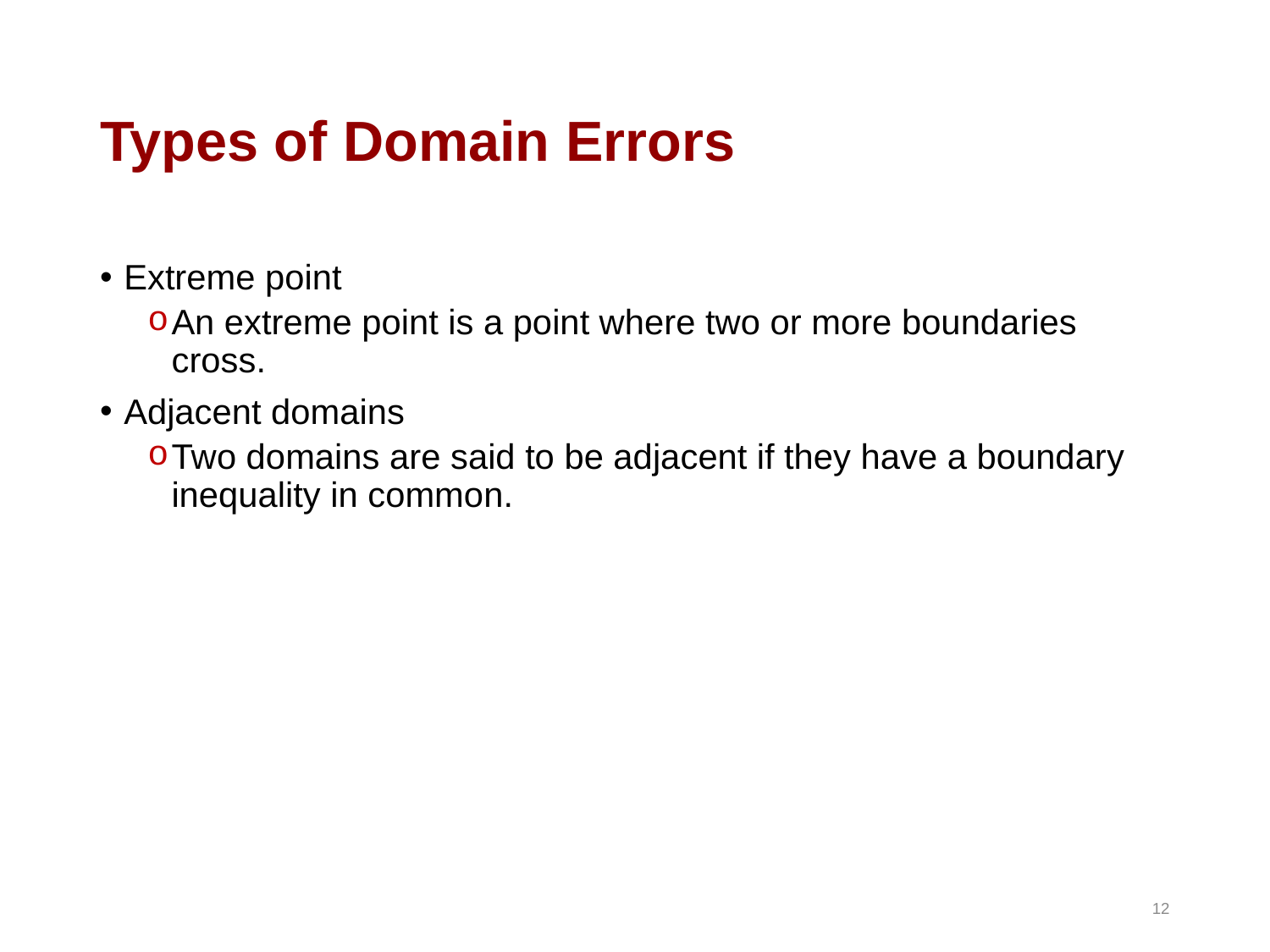

# Types of Domain Errors
Extreme point
An extreme point is a point where two or more boundaries cross.
Adjacent domains
Two domains are said to be adjacent if they have a boundary inequality in common.
12